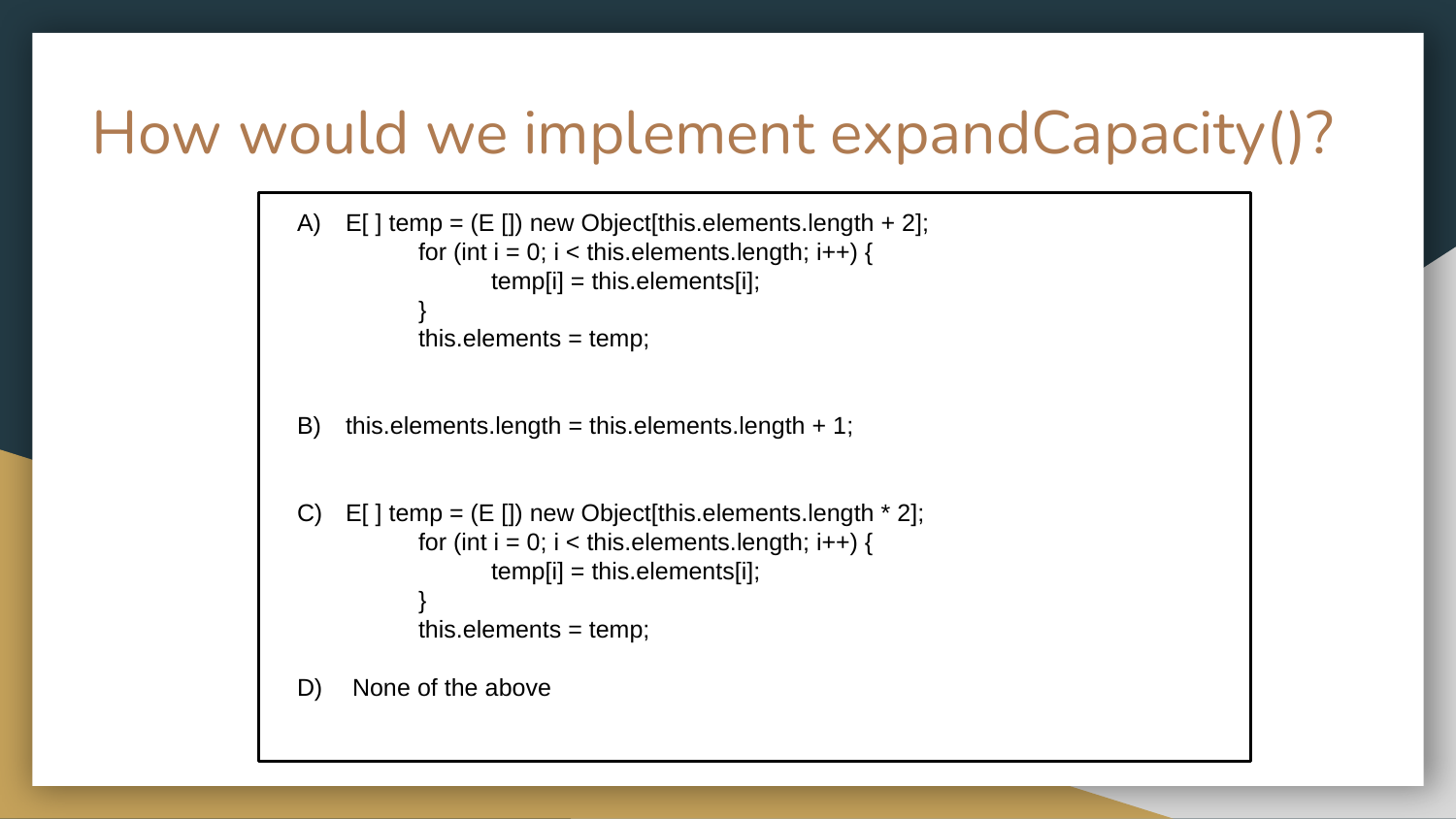

# How would we implement expandCapacity()?
E[ ] temp = (E []) new Object[this.elements.length + 2];
for (int i = 0; i < this.elements.length; i++) {
temp[i] = this.elements[i];
}
this.elements = temp;

this.elements.length = this.elements.length + 1;

E[ ] temp = (E []) new Object[this.elements.length * 2];
for (int i = 0; i < this.elements.length; i++) {
temp[i] = this.elements[i];
}
this.elements = temp;

 None of the above